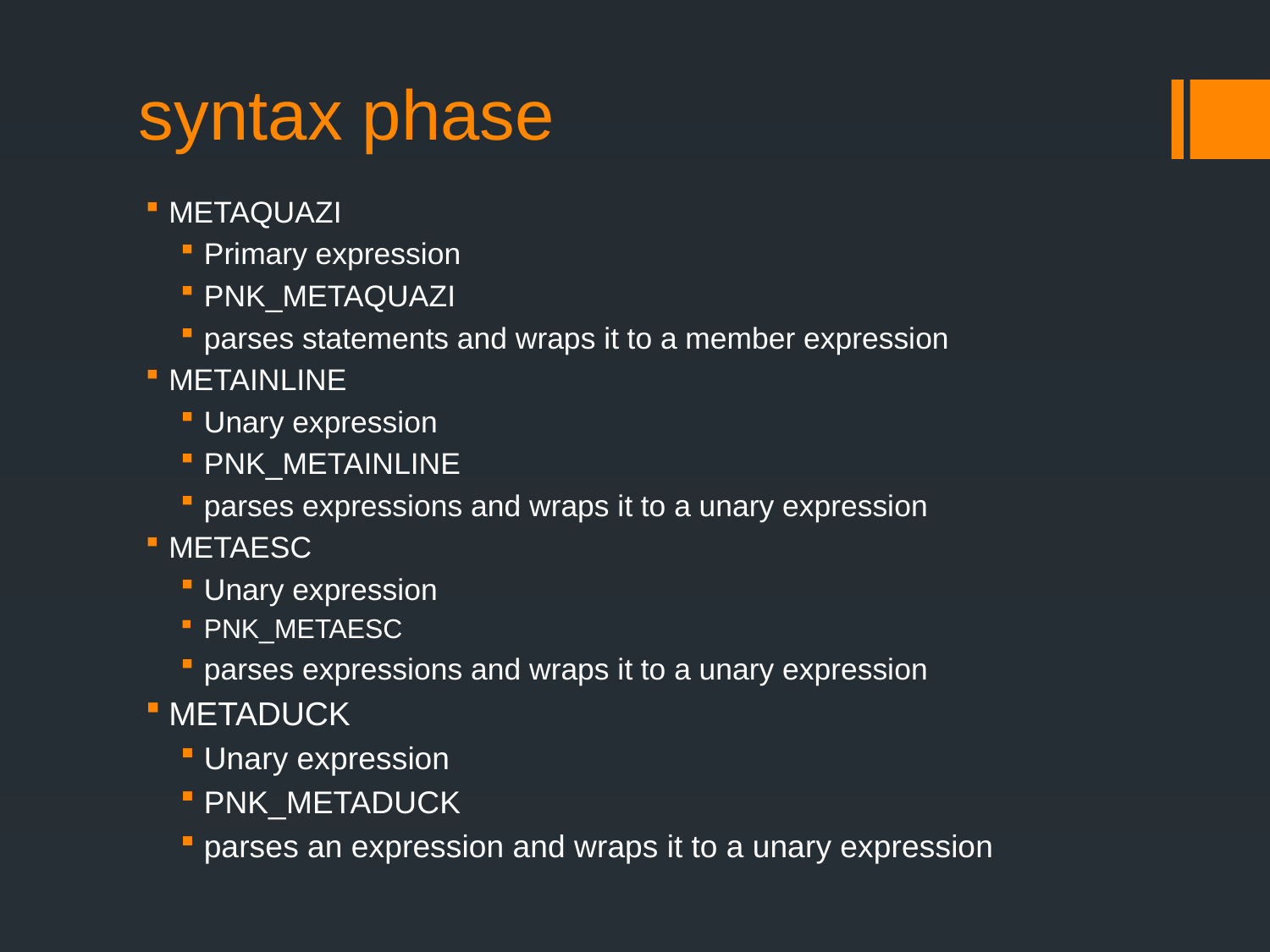

# syntax phase
METAQUAZI
Primary expression
PNK_METAQUAZI
parses statements and wraps it to a member expression
METAINLINE
Unary expression
PNK_METAINLINE
parses expressions and wraps it to a unary expression
METAESC
Unary expression
PNK_METAESC
parses expressions and wraps it to a unary expression
METADUCK
Unary expression
PNK_METADUCK
parses an expression and wraps it to a unary expression